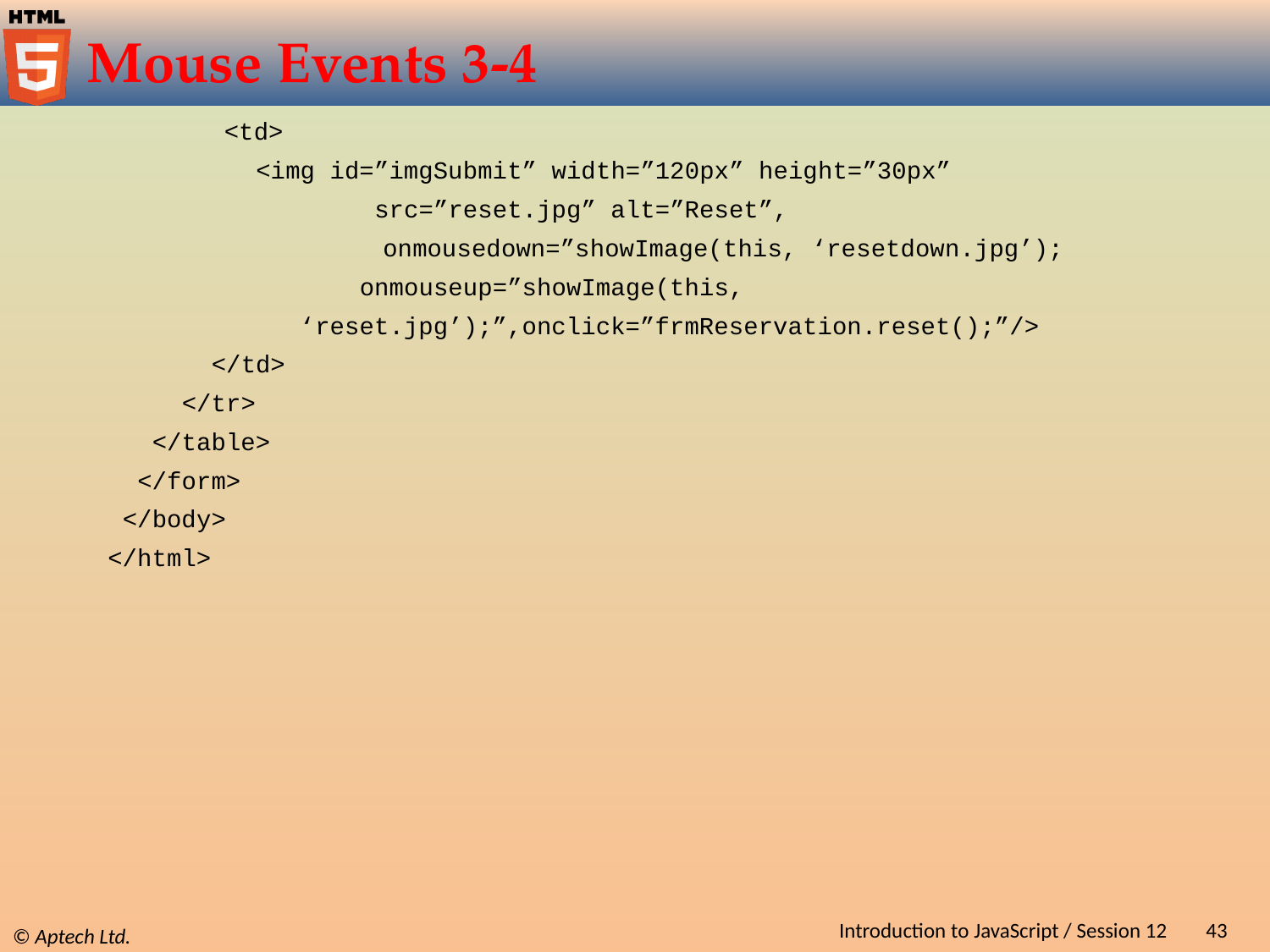

# Mouse Events 3-4
     <td>
          <img id=”imgSubmit” width=”120px” height=”30px”
                  src=”reset.jpg” alt=”Reset”,
  	          onmousedown=”showImage(this, ‘resetdown.jpg’);
                 onmouseup=”showImage(this,
             ‘reset.jpg’);”,onclick=”frmReservation.reset();”/>
       </td>
     </tr>
   </table>
  </form>
 </body>
</html>
Introduction to JavaScript / Session 12
43